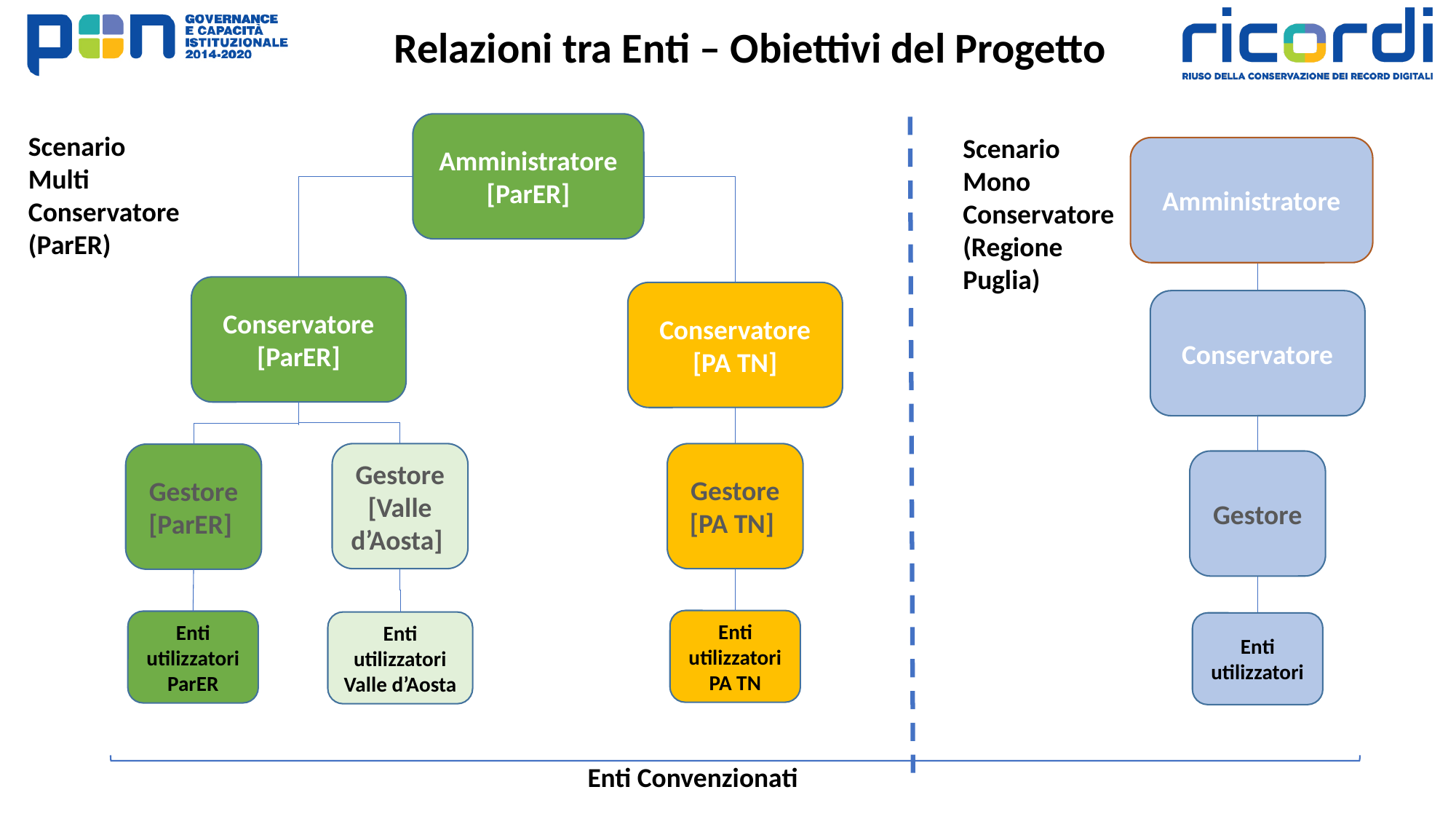

Relazioni tra Enti – Obiettivi del Progetto
Amministratore
[ParER]
Scenario
Multi
Conservatore
(ParER)
Scenario
Mono
Conservatore
(Regione
Puglia)

Amministratore
Conservatore
[ParER]
Conservatore
[PA TN]
Conservatore
Gestore
[PA TN]
Gestore
[Valle d’Aosta]
Gestore
[ParER]
Gestore
Enti utilizzatori
PA TN
Enti utilizzatori ParER
Enti utilizzatori
Valle d’Aosta
Enti utilizzatori
Enti Convenzionati